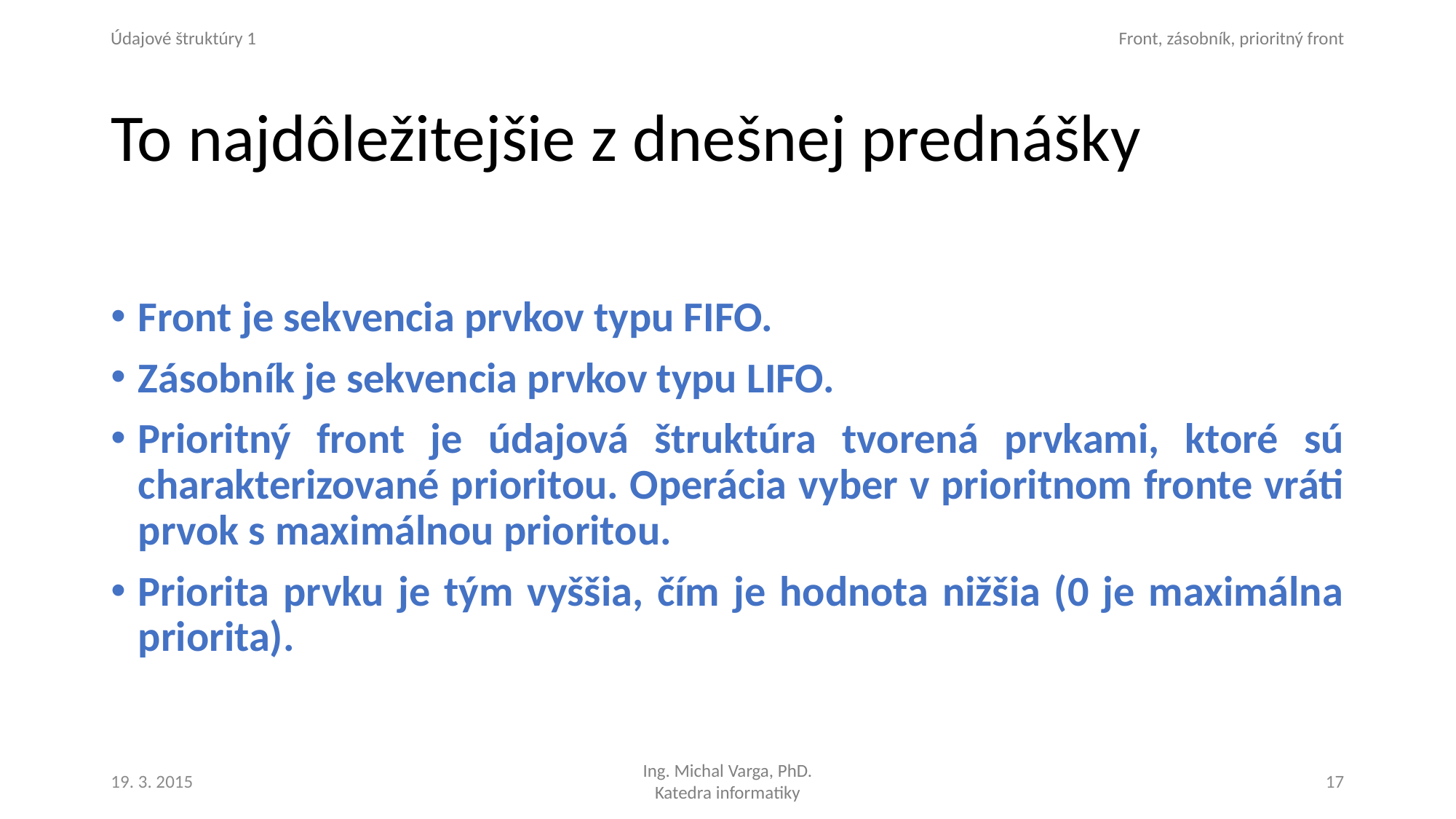

# To najdôležitejšie z dnešnej prednášky
Front je sekvencia prvkov typu FIFO.
Zásobník je sekvencia prvkov typu LIFO.
Prioritný front je údajová štruktúra tvorená prvkami, ktoré sú charakterizované prioritou. Operácia vyber v prioritnom fronte vráti prvok s maximálnou prioritou.
Priorita prvku je tým vyššia, čím je hodnota nižšia (0 je maximálna priorita).
19. 3. 2015
17